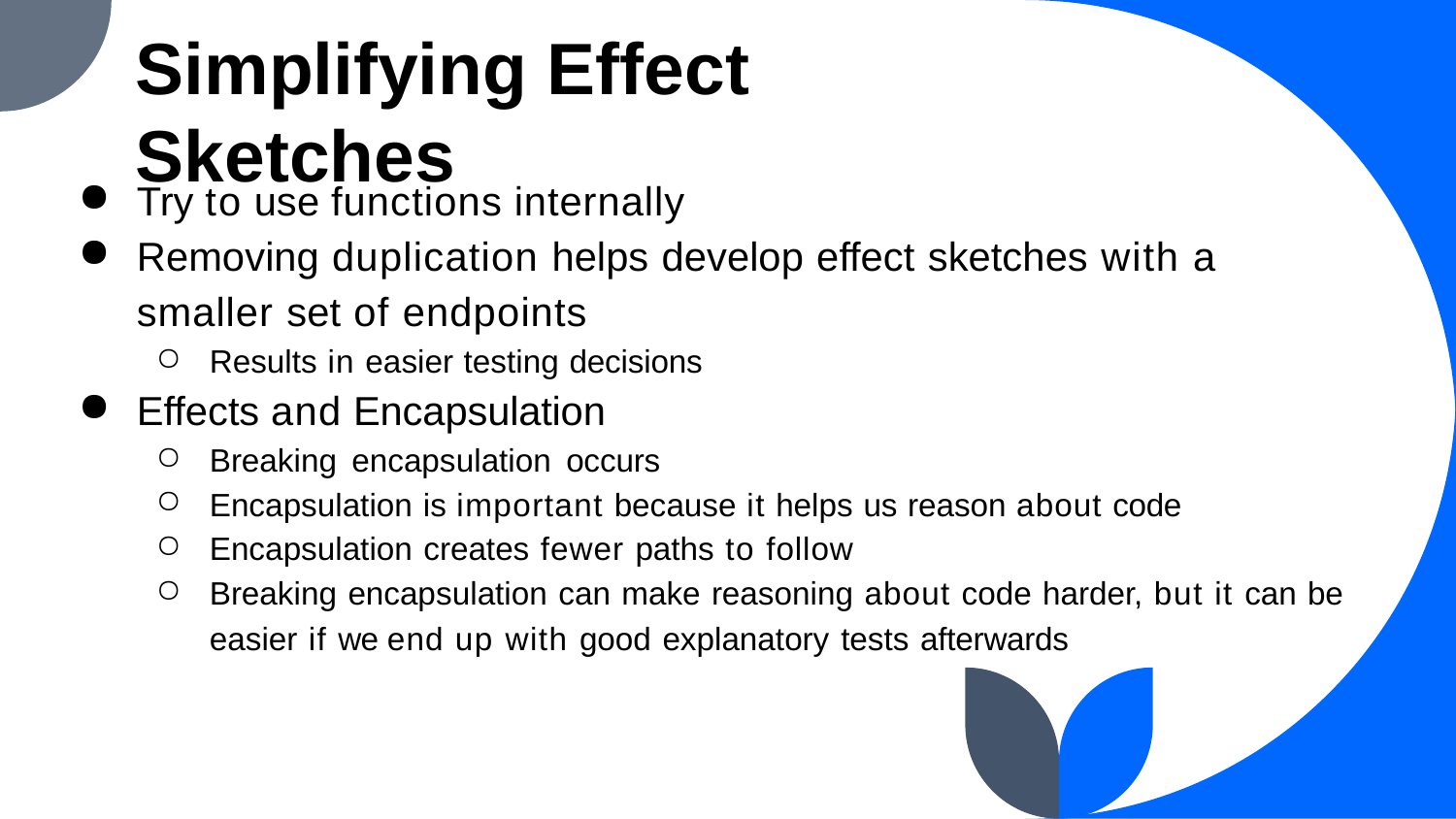

Simplifying Effect Sketches
Try to use functions internally
Removing duplication helps develop effect sketches with a smaller set of endpoints
Results in easier testing decisions
Effects and Encapsulation
Breaking encapsulation occurs
Encapsulation is important because it helps us reason about code
Encapsulation creates fewer paths to follow
Breaking encapsulation can make reasoning about code harder, but it can be easier if we end up with good explanatory tests afterwards